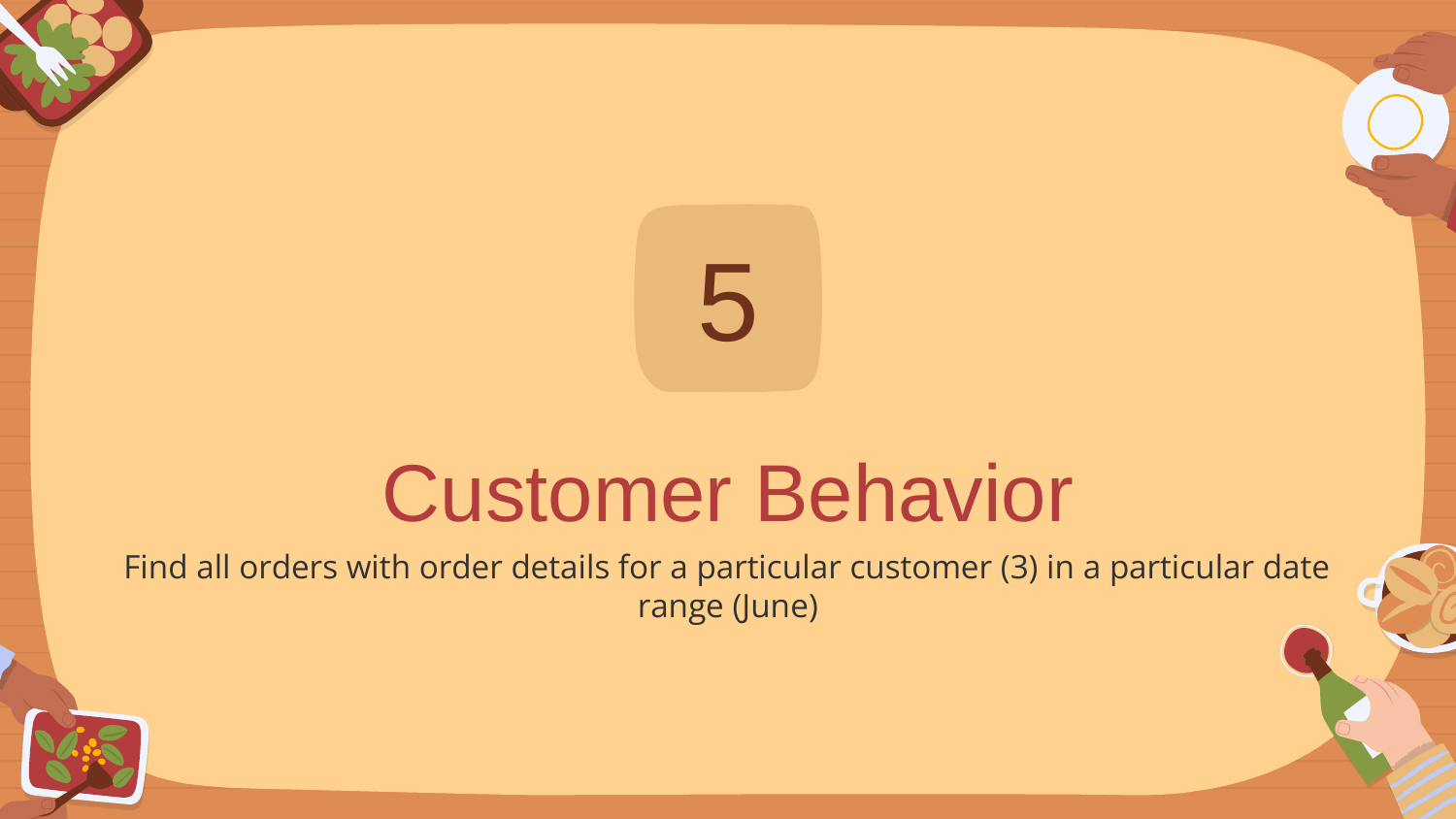

5
# Customer Behavior
Find all orders with order details for a particular customer (3) in a particular date range (June)